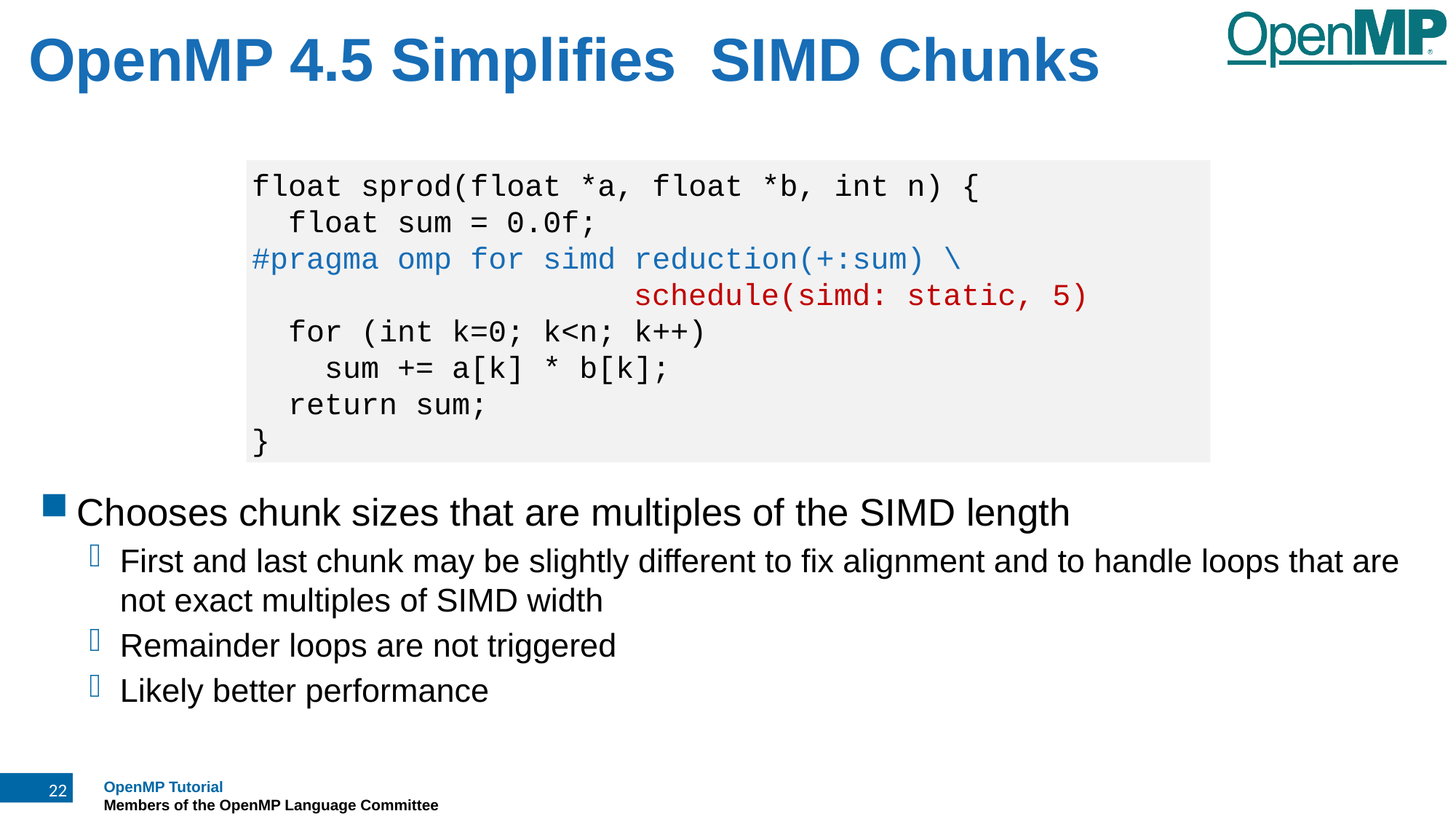

OpenMP 4.5 Simplifies  SIMD Chunks

Chooses chunk sizes that are multiples of the SIMD length
First and last chunk may be slightly different to fix alignment and to handle loops that are not exact multiples of SIMD width
Remainder loops are not triggered
Likely better performance
float sprod(float *a, float *b, int n) {
  float sum = 0.0f;
#pragma omp for simd reduction(+:sum) \
                     schedule(simd: static, 5)
  for (int k=0; k<n; k++)
    sum += a[k] * b[k];
  return sum;
}
22